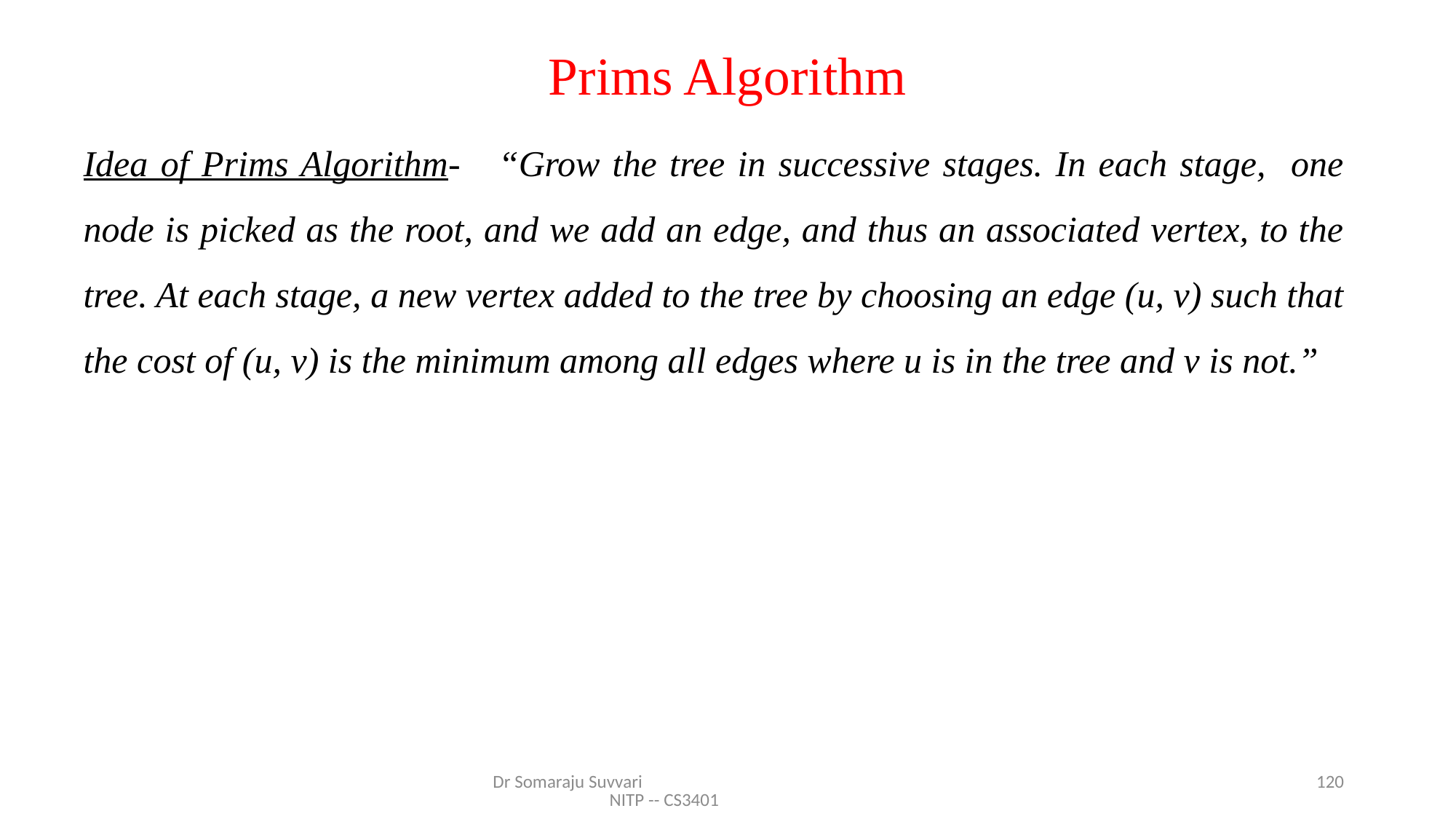

# Prims Algorithm
Idea of Prims Algorithm-   “Grow the tree in successive stages. In each stage,  one node is picked as the root, and we add an edge, and thus an associated vertex, to the tree. At each stage, a new vertex added to the tree by choosing an edge (u, v) such that the cost of (u, v) is the minimum among all edges where u is in the tree and v is not.”

Dr Somaraju Suvvari                                                                                                        NITP -- CS3401
120